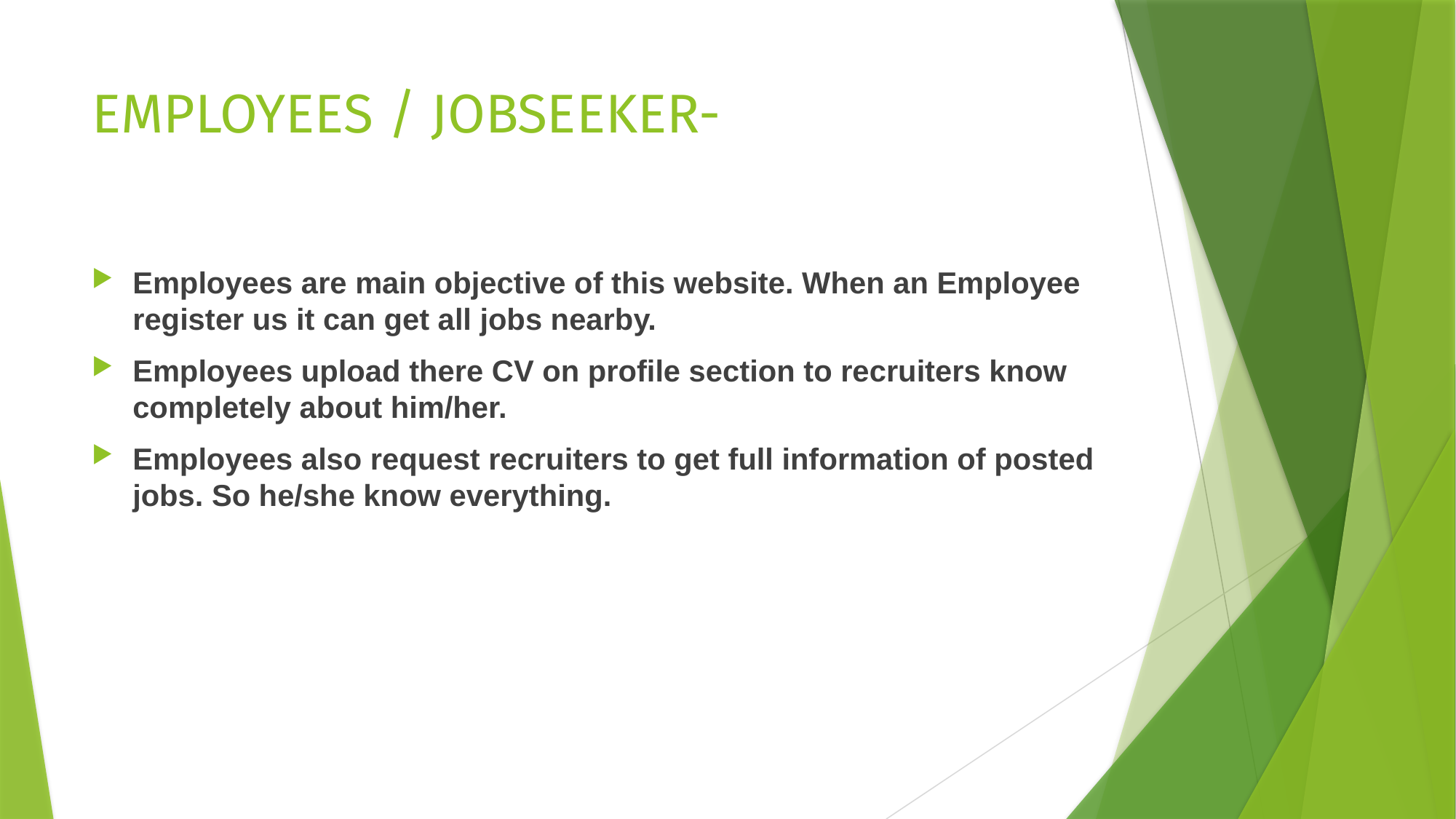

# EMPLOYEES / JOBSEEKER-
Employees are main objective of this website. When an Employee register us it can get all jobs nearby.
Employees upload there CV on profile section to recruiters know completely about him/her.
Employees also request recruiters to get full information of posted jobs. So he/she know everything.